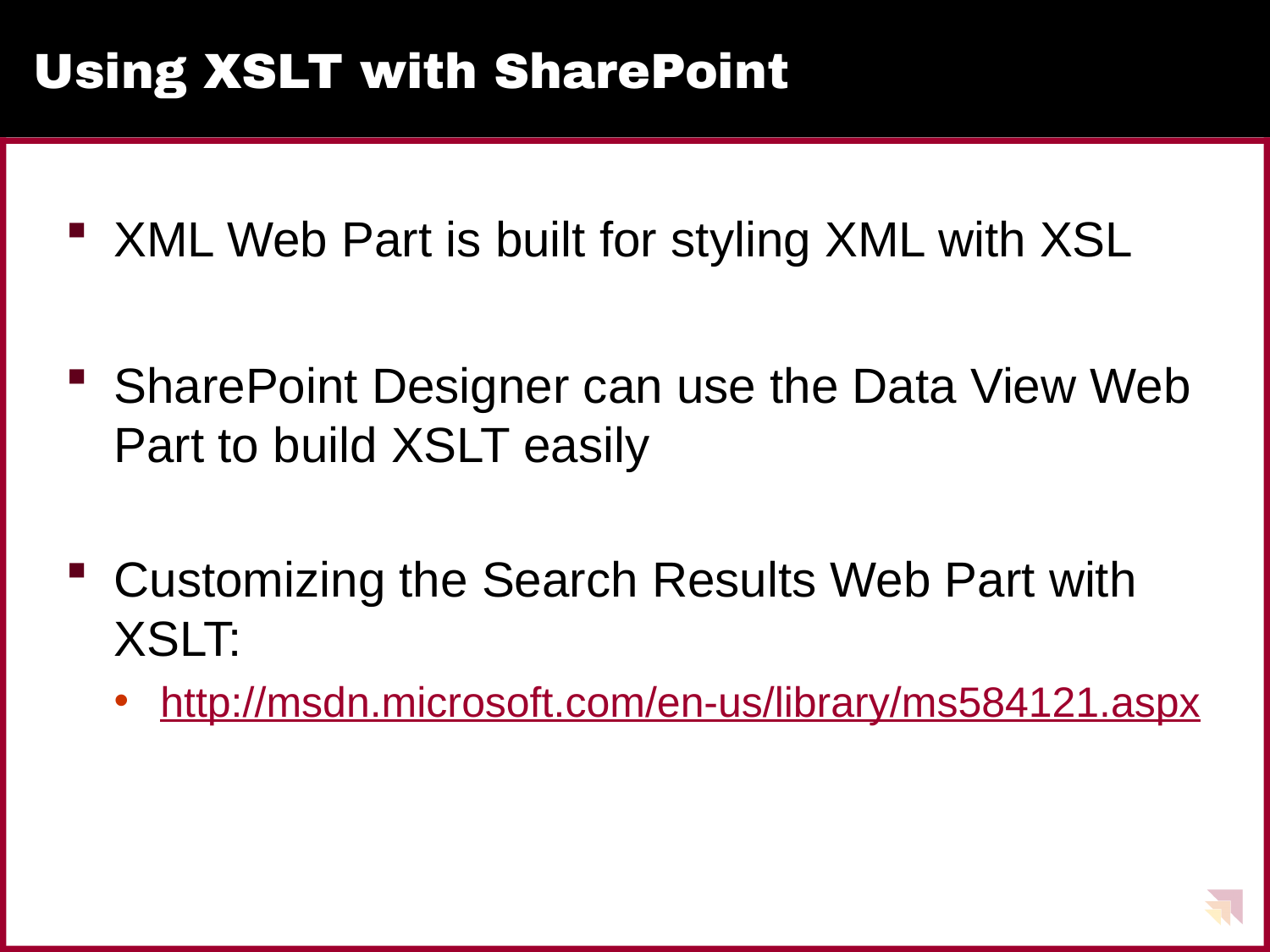

# Using XSLT with SharePoint
XML Web Part is built for styling XML with XSL

SharePoint Designer can use the Data View Web Part to build XSLT easily

Customizing the Search Results Web Part with XSLT:
http://msdn.microsoft.com/en-us/library/ms584121.aspx